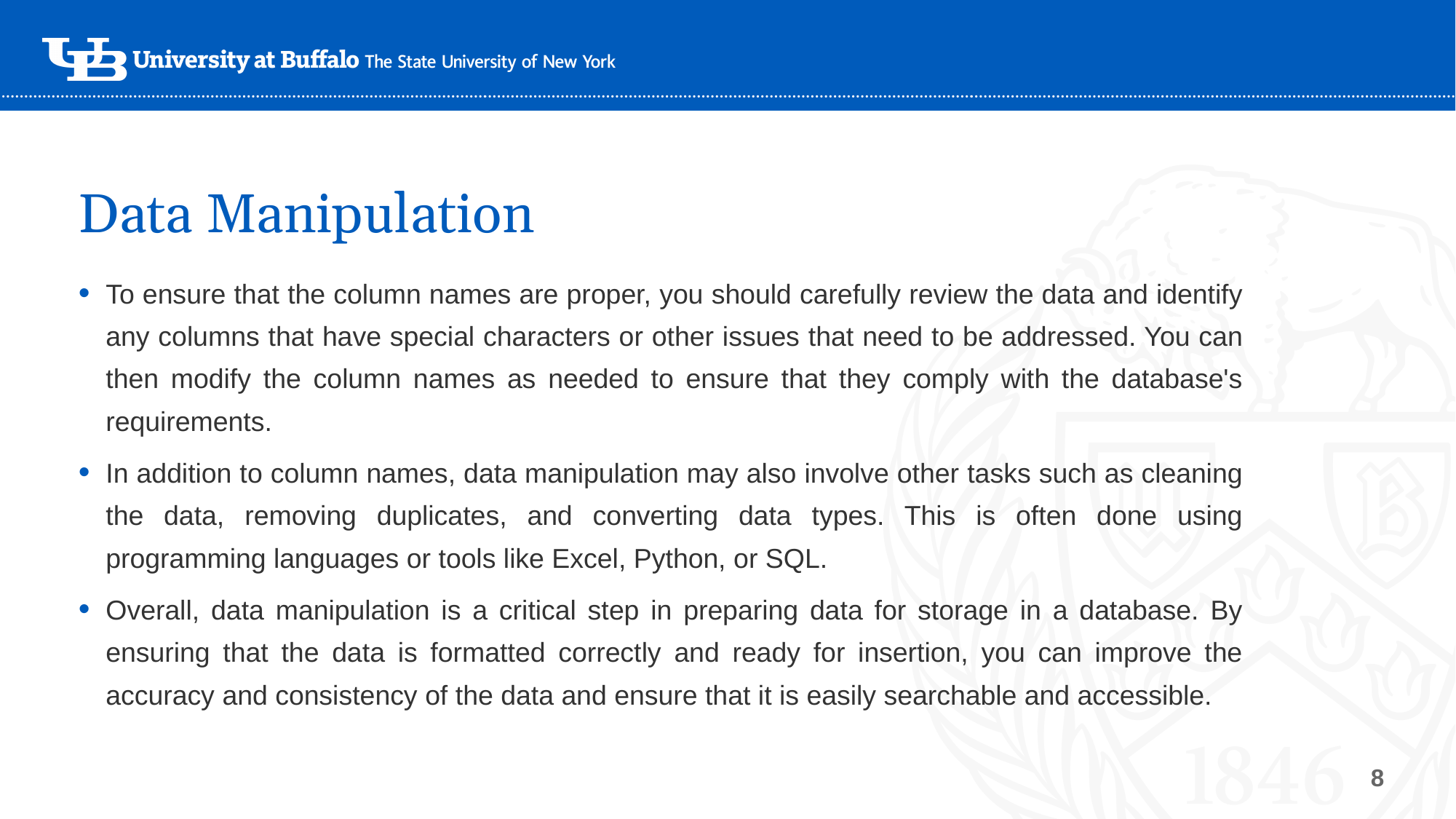

# Data Manipulation
To ensure that the column names are proper, you should carefully review the data and identify any columns that have special characters or other issues that need to be addressed. You can then modify the column names as needed to ensure that they comply with the database's requirements.
In addition to column names, data manipulation may also involve other tasks such as cleaning the data, removing duplicates, and converting data types. This is often done using programming languages or tools like Excel, Python, or SQL.
Overall, data manipulation is a critical step in preparing data for storage in a database. By ensuring that the data is formatted correctly and ready for insertion, you can improve the accuracy and consistency of the data and ensure that it is easily searchable and accessible.

8